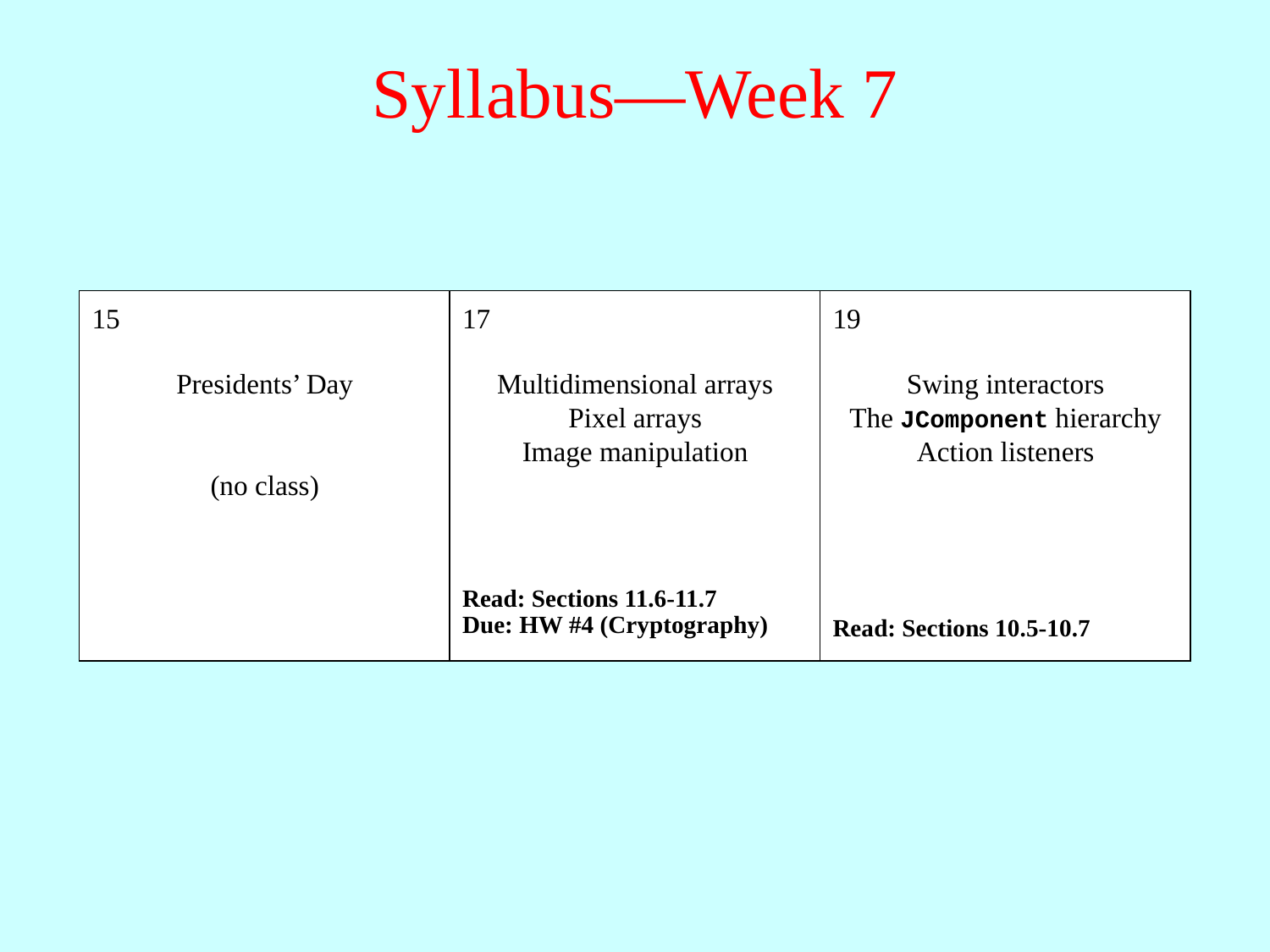

# Syllabus—Week 7

15
Presidents’ Day

(no class)

17
Multidimensional arrays
Pixel arrays
Image manipulation
Read: Sections 11.6-11.7
Due: HW #4 (Cryptography)

19
Swing interactors
The JComponent hierarchy
Action listeners

Read: Sections 10.5-10.7